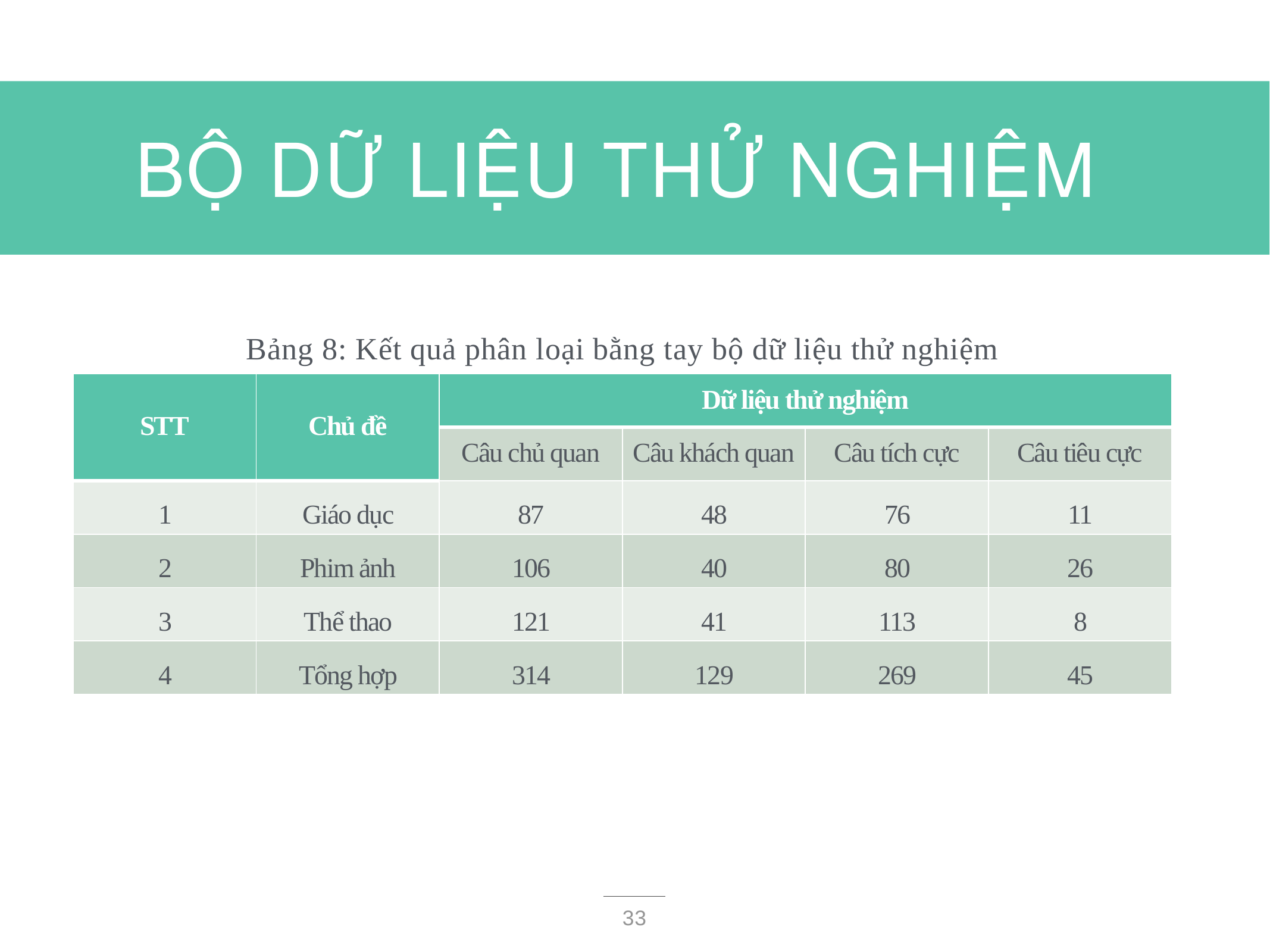

# BỘ DỮ LIỆU THỬ NGHIỆM
Bảng 8: Kết quả phân loại bằng tay bộ dữ liệu thử nghiệm
| STT | Chủ đề | Dữ liệu thử nghiệm |  |  |  |
| --- | --- | --- | --- | --- | --- |
|  |  | Câu chủ quan | Câu khách quan | Câu tích cực | Câu tiêu cực |
| 1 | Giáo dục | 87 | 48 | 76 | 11 |
| 2 | Phim ảnh | 106 | 40 | 80 | 26 |
| 3 | Thể thao | 121 | 41 | 113 | 8 |
| 4 | Tổng hợp | 314 | 129 | 269 | 45 |
33